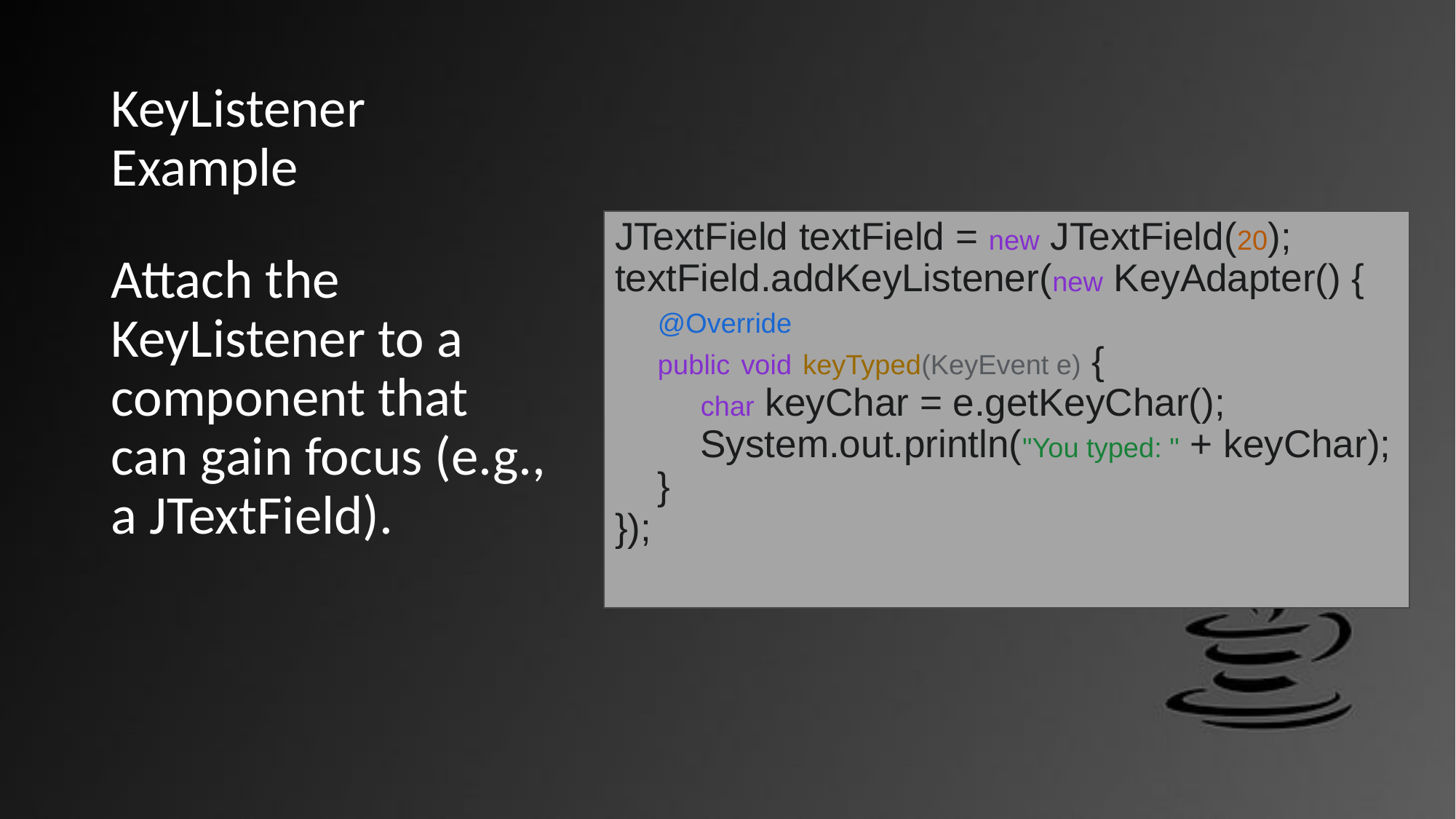

# KeyListener Example
JTextField textField = new JTextField(20);
textField.addKeyListener(new KeyAdapter() {
    @Override
    public void keyTyped(KeyEvent e) {
        char keyChar = e.getKeyChar();
        System.out.println("You typed: " + keyChar);
    }
});
Attach the KeyListener to a component that can gain focus (e.g., a JTextField).